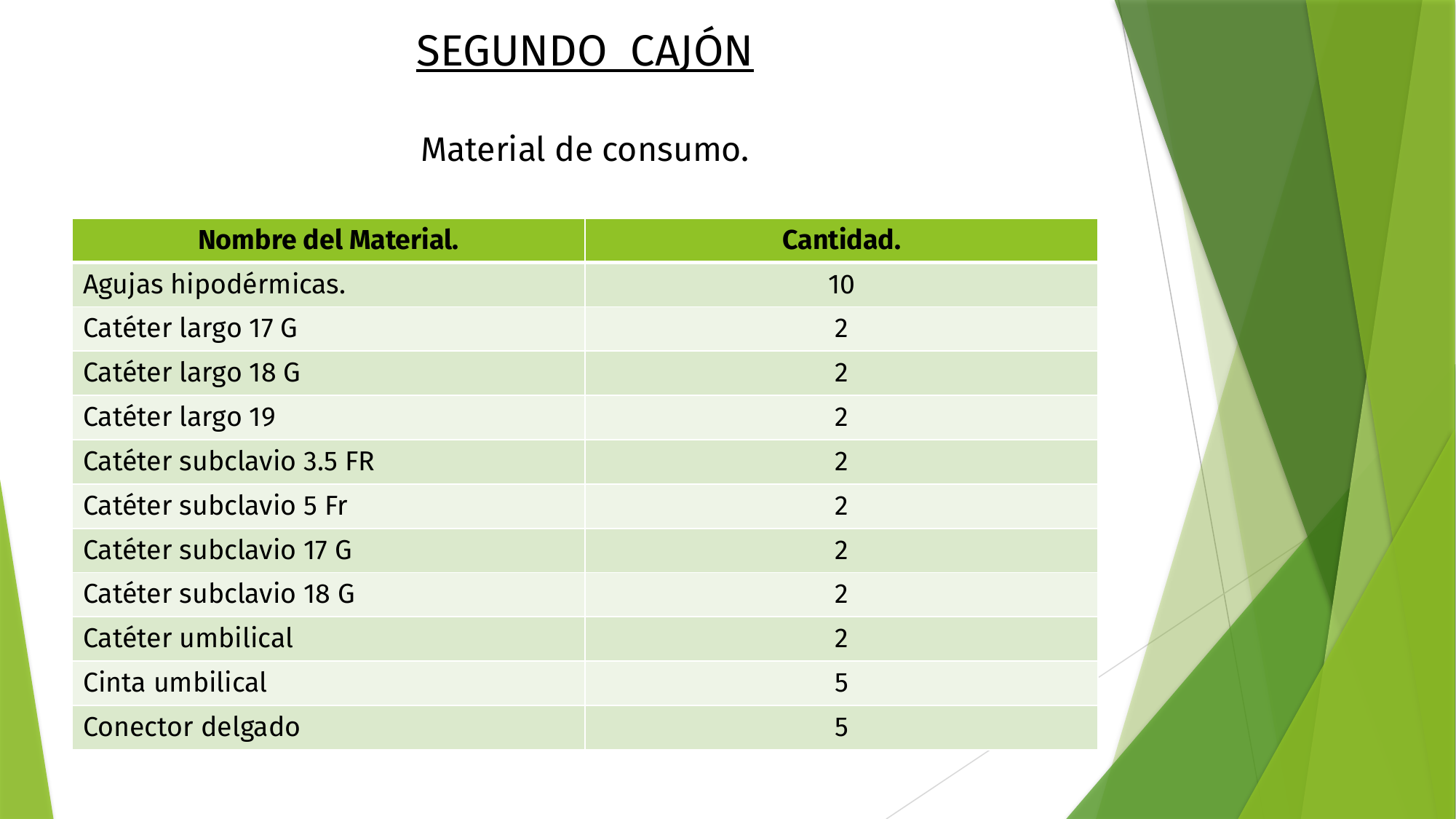

# SEGUNDO  CAJÓN Material de consumo.
| Nombre del Material. | Cantidad. |
| --- | --- |
| Agujas hipodérmicas. | 10 |
| Catéter largo 17 G | 2 |
| Catéter largo 18 G | 2 |
| Catéter largo 19 | 2 |
| Catéter subclavio 3.5 FR | 2 |
| Catéter subclavio 5 Fr | 2 |
| Catéter subclavio 17 G | 2 |
| Catéter subclavio 18 G | 2 |
| Catéter umbilical | 2 |
| Cinta umbilical | 5 |
| Conector delgado | 5 |